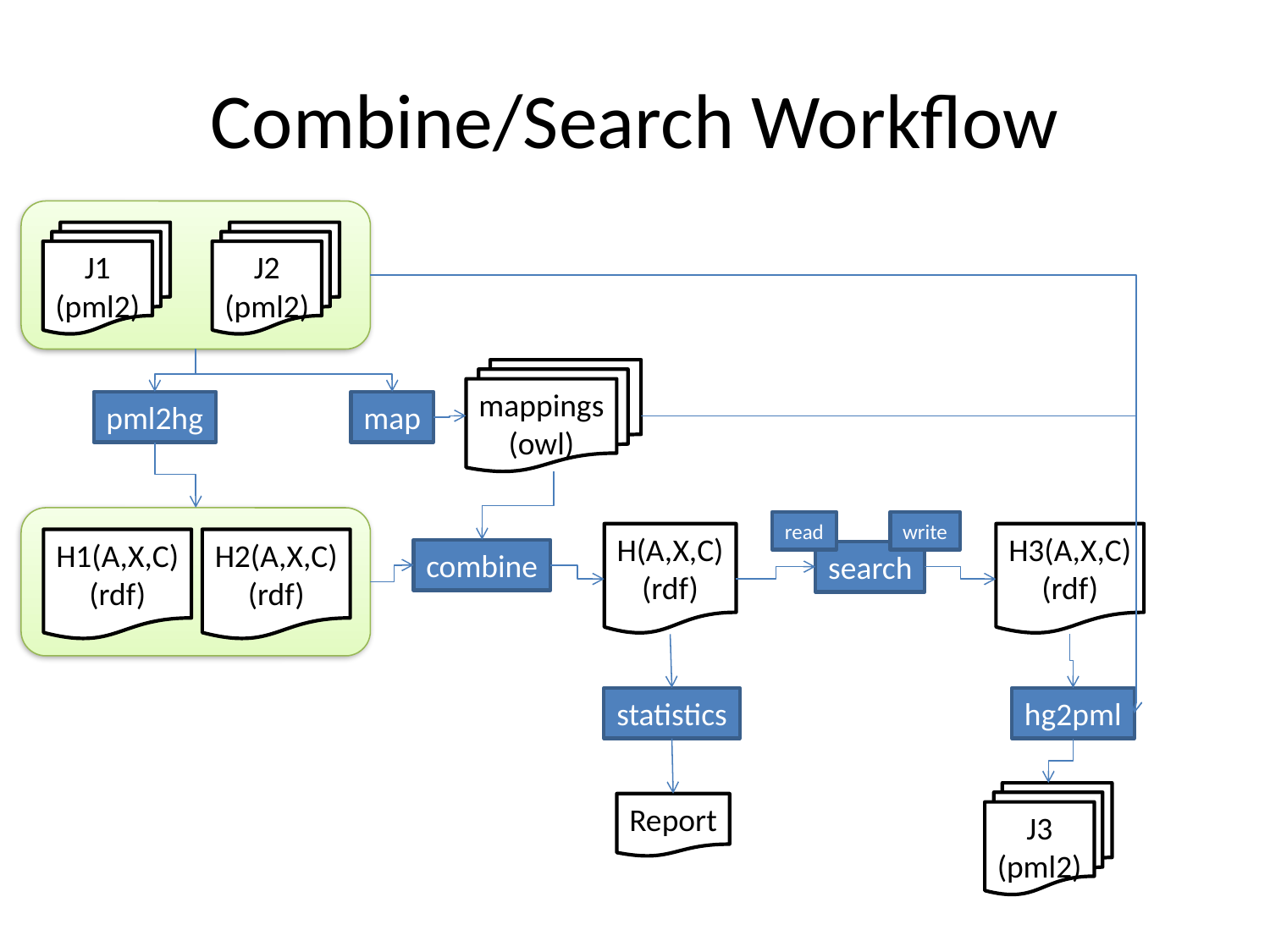

# Combine/Search Workflow

J1
(pml2)
J2
(pml2)
mappings
(owl)
pml2hg
map

read
write
H(A,X,C)
(rdf)
H3(A,X,C)
(rdf)
H1(A,X,C)
(rdf)
H2(A,X,C)
(rdf)
combine
search
statistics
hg2pml
J3
(pml2)
Report